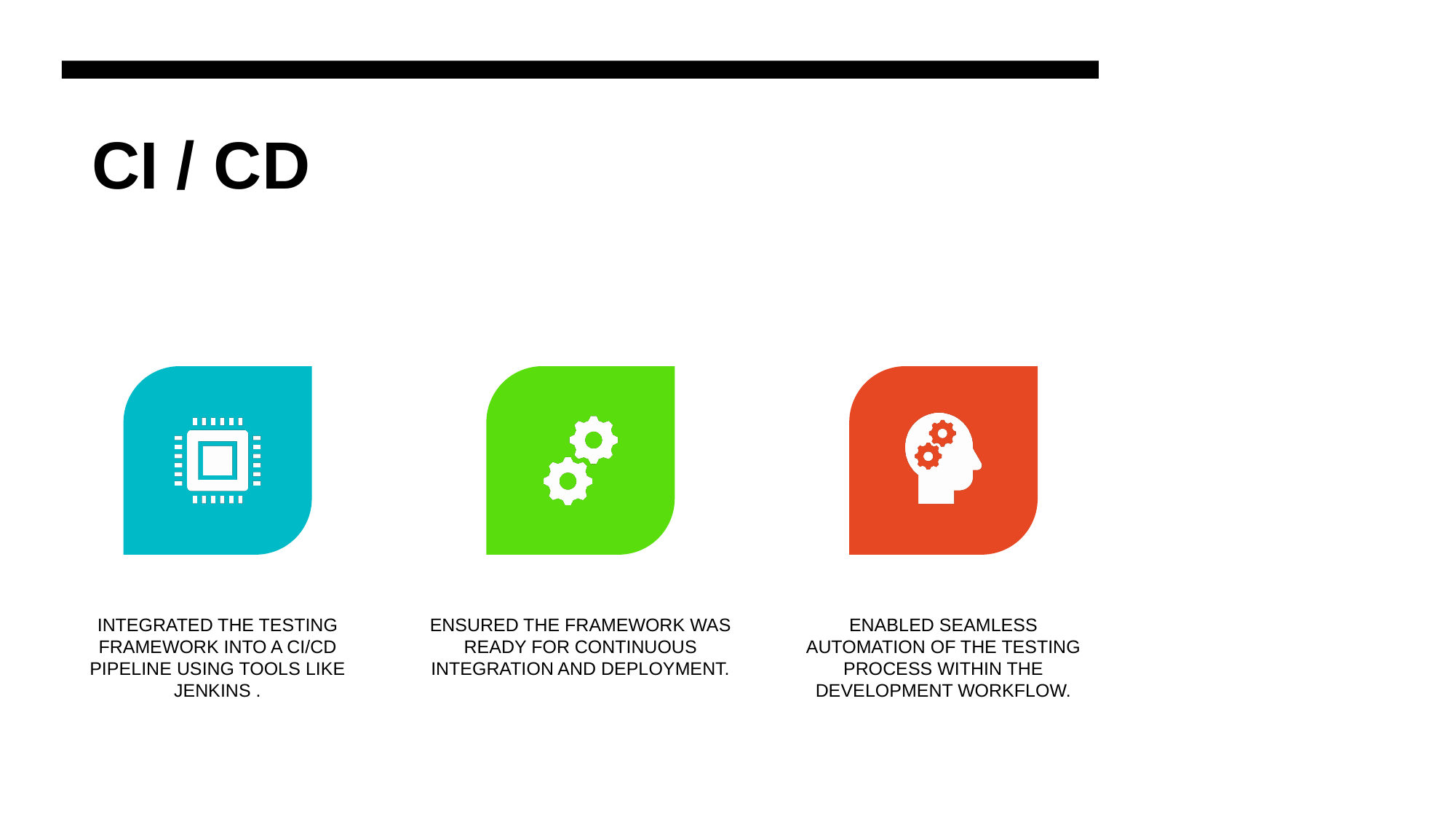

# CI / CD
Integrated the testing framework into a CI/CD pipeline using tools like Jenkins .
Ensured the framework was ready for continuous integration and deployment.
Enabled seamless automation of the testing process within the development workflow.